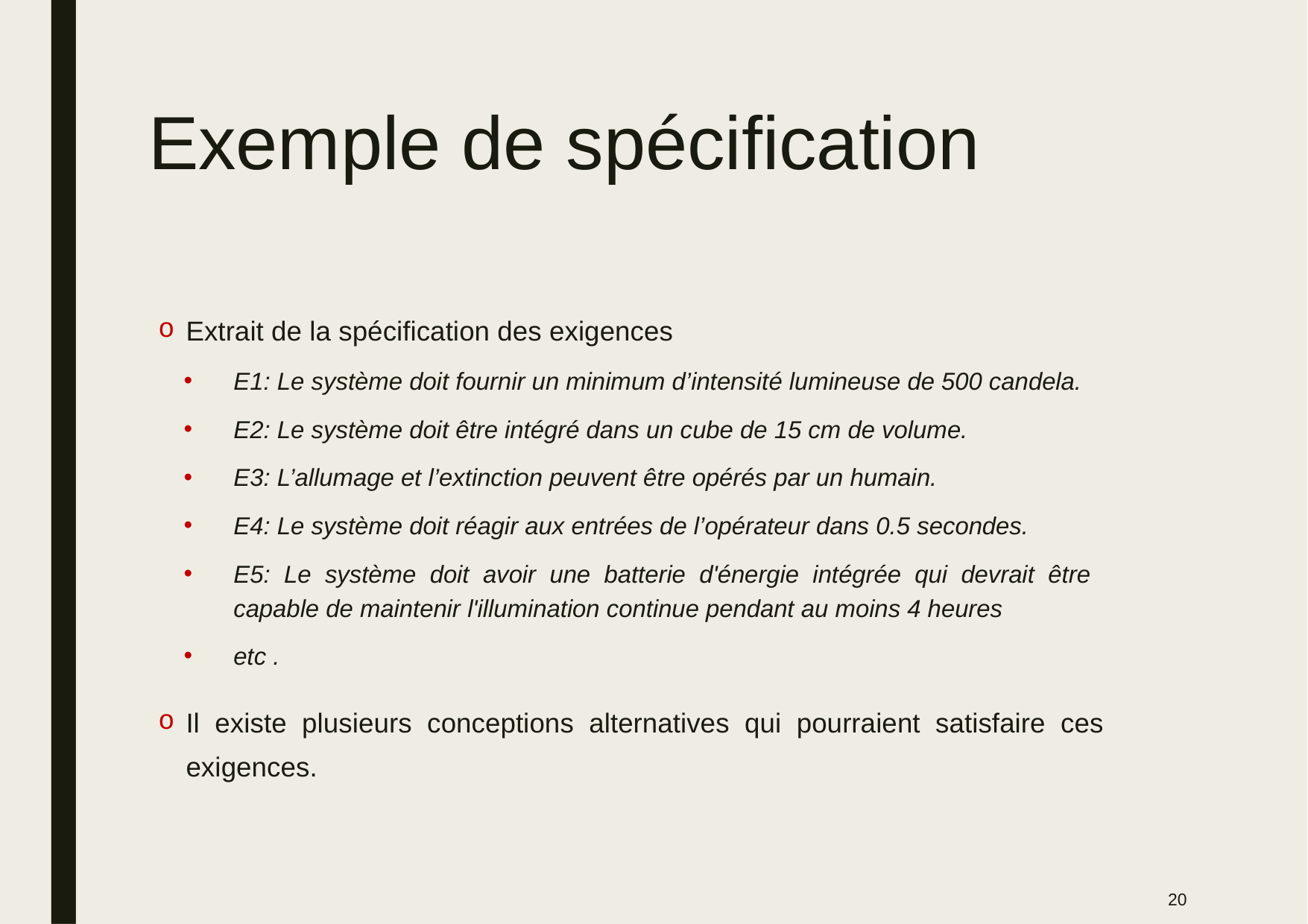

# Exemple de spécification
Extrait de la spécification des exigences
E1: Le système doit fournir un minimum d’intensité lumineuse de 500 candela.
E2: Le système doit être intégré dans un cube de 15 cm de volume.
E3: L’allumage et l’extinction peuvent être opérés par un humain.
E4: Le système doit réagir aux entrées de l’opérateur dans 0.5 secondes.
E5: Le système doit avoir une batterie d'énergie intégrée qui devrait être  capable de maintenir l'illumination continue pendant au moins 4 heures
etc .
Il existe plusieurs conceptions alternatives qui pourraient satisfaire ces  exigences.

20